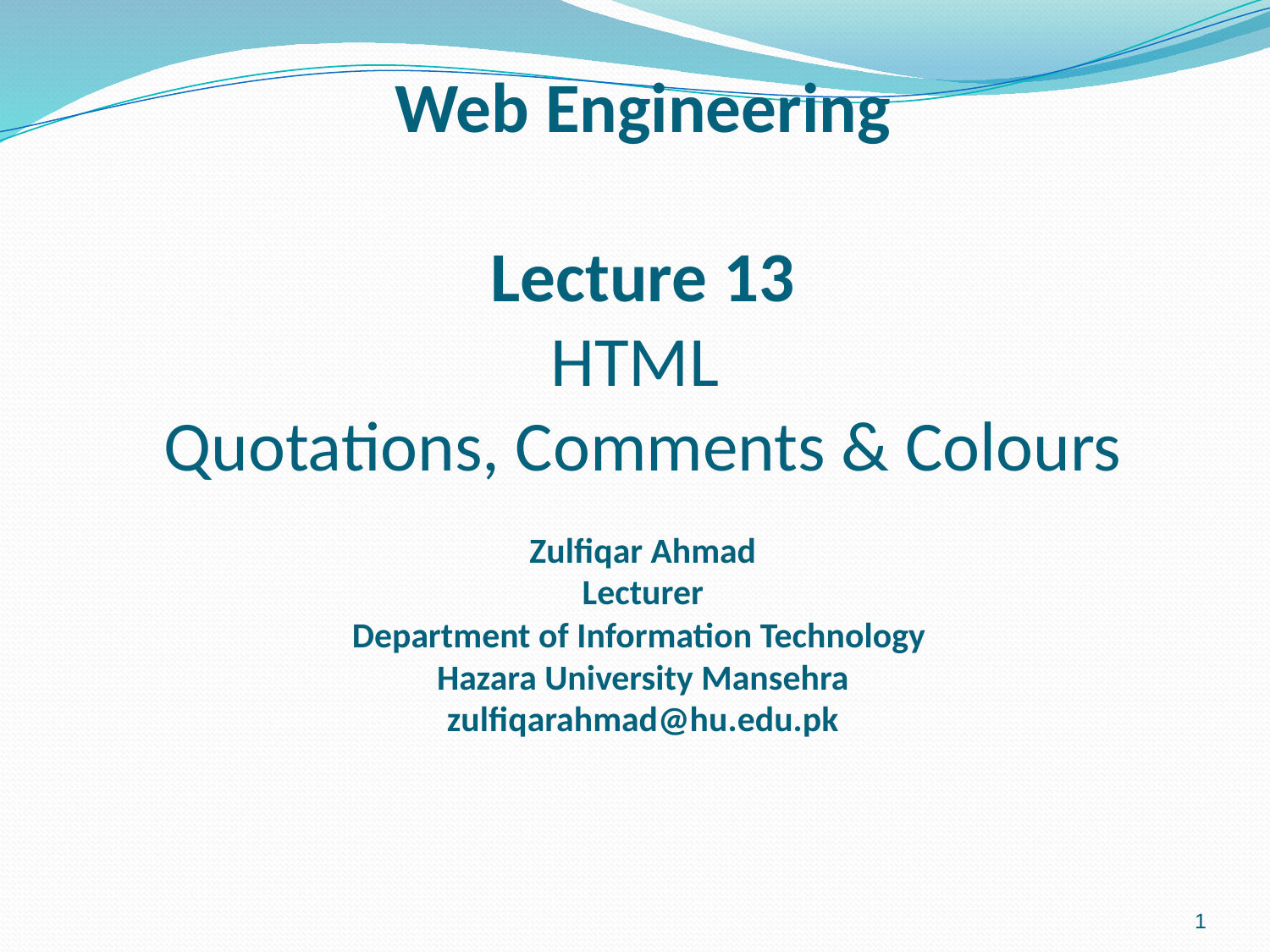

Web Engineering

Lecture 13
HTML
Quotations, Comments & Colours

Zulfiqar Ahmad
Lecturer
Department of Information Technology
Hazara University Mansehra
zulfiqarahmad@hu.edu.pk
1